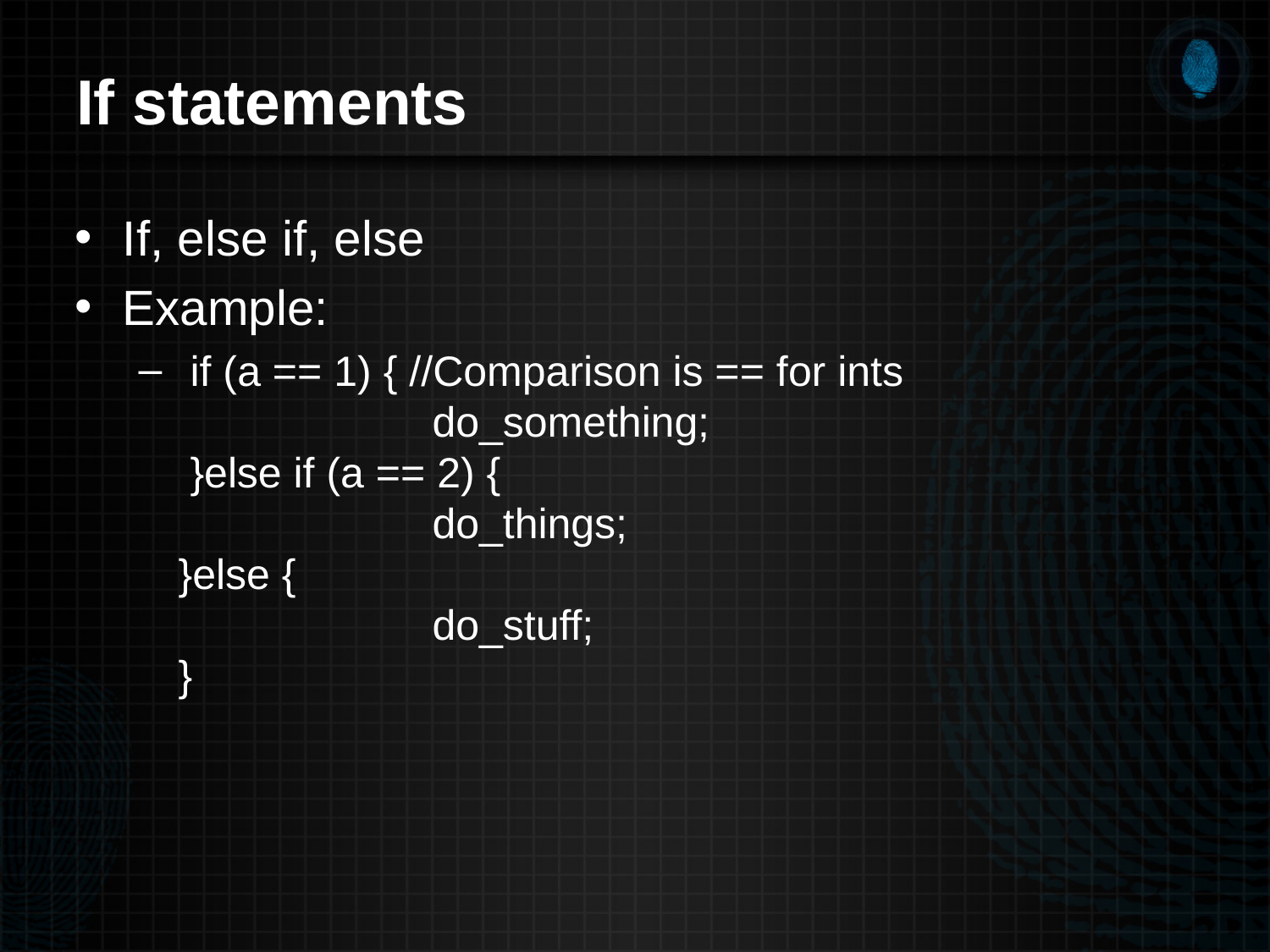

# If statements
If, else if, else
Example:
 if (a == 1) { //Comparison is == for ints
		do_something;
 }else if (a == 2) {
		do_things;
}else {
		do_stuff;
}